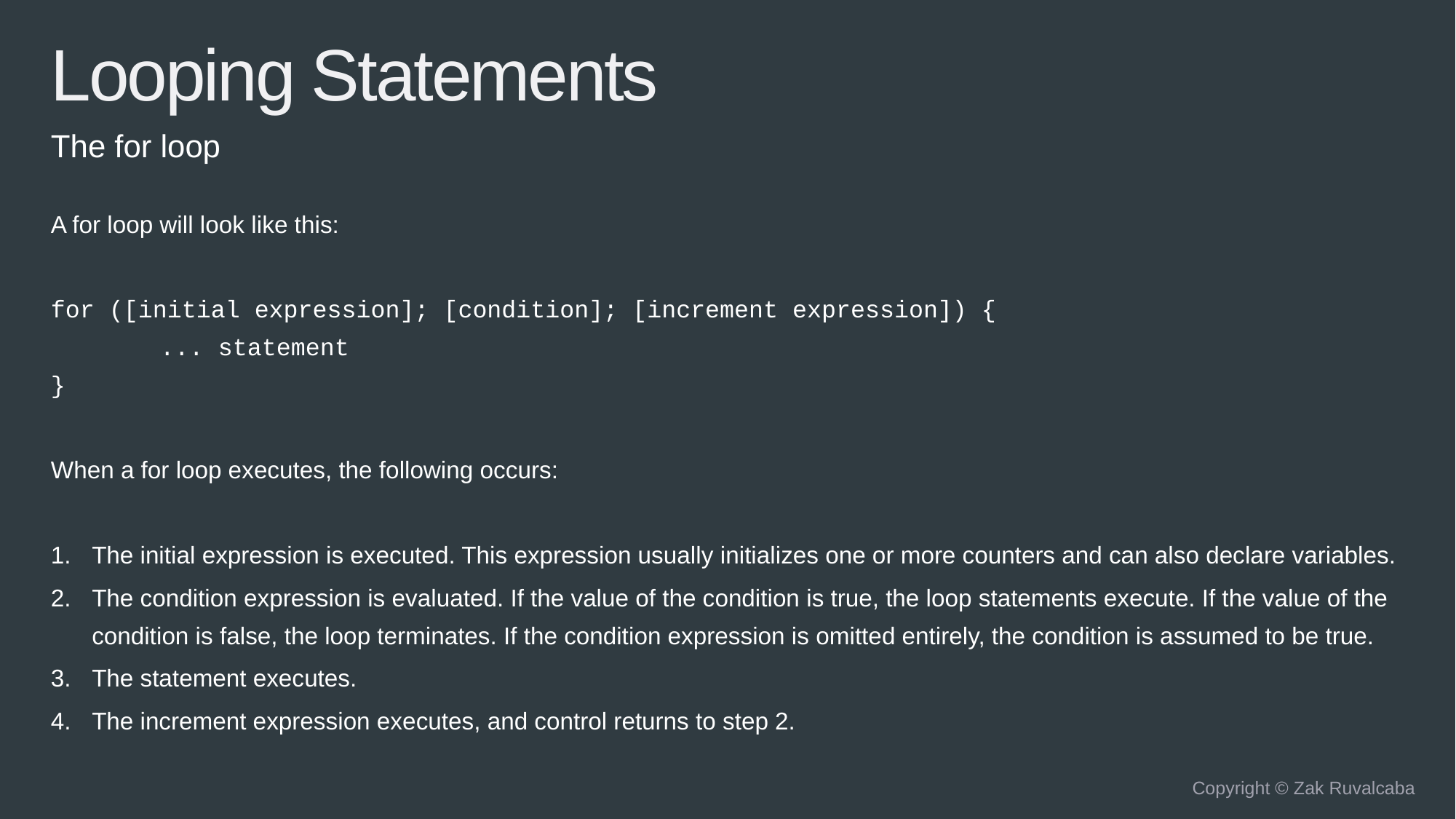

# Looping Statements
The for loop
A for loop will look like this:

for ([initial expression]; [condition]; [increment expression]) {
	... statement
}

When a for loop executes, the following occurs:

The initial expression is executed. This expression usually initializes one or more counters and can also declare variables.
The condition expression is evaluated. If the value of the condition is true, the loop statements execute. If the value of the condition is false, the loop terminates. If the condition expression is omitted entirely, the condition is assumed to be true.
The statement executes.
The increment expression executes, and control returns to step 2.